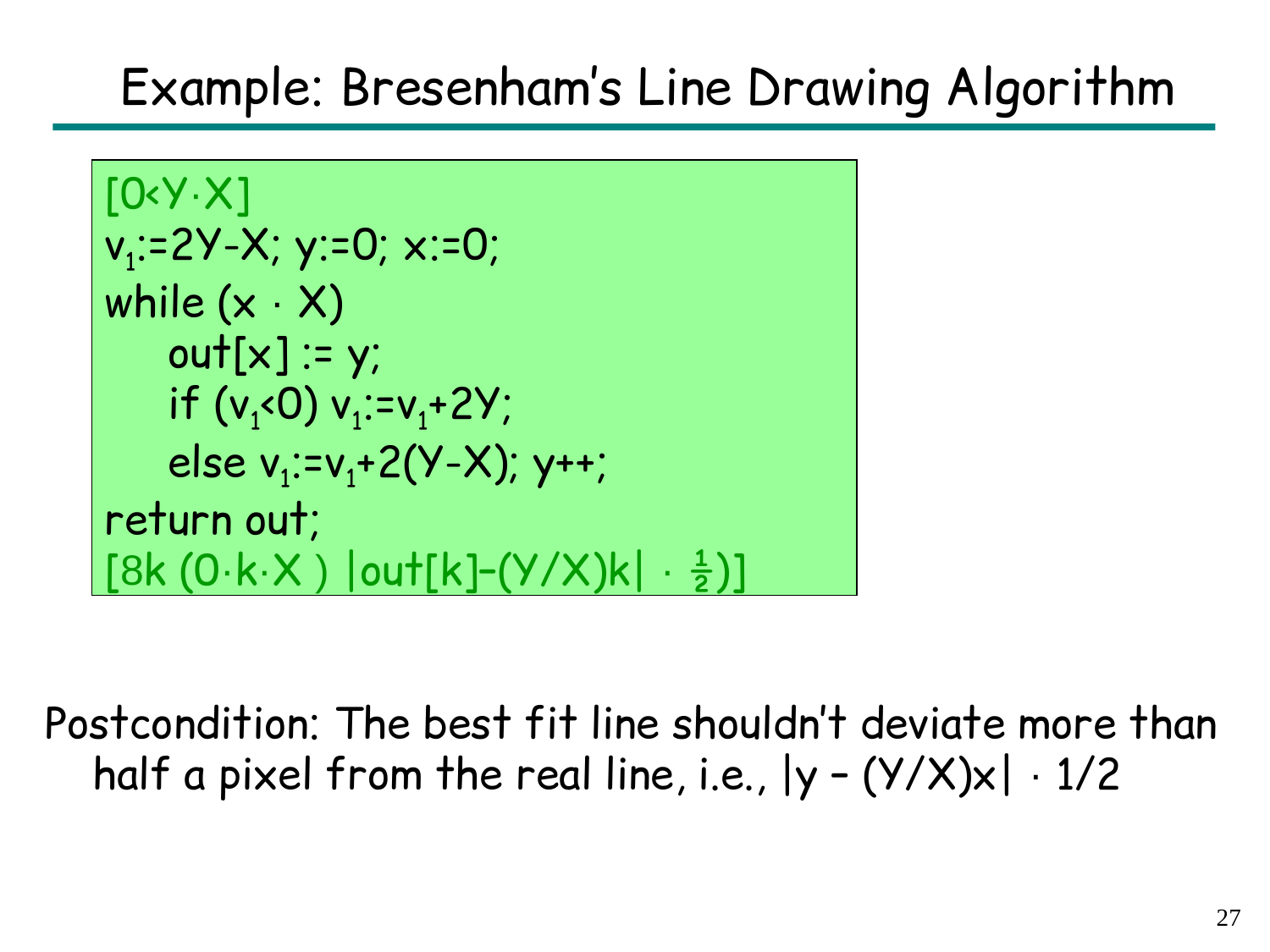

# Example: Bresenham’s Line Drawing Algorithm
[0<Y·X]
v1:=2Y-X; y:=0; x:=0;
while (x · X)
     out[x] := y;
     if (v1<0) v1:=v1+2Y;
     else v1:=v1+2(Y-X); y++;
return out;
[8k (0·k·X ) |out[k]–(Y/X)k| · ½)]
Postcondition: The best fit line shouldn’t deviate more than half a pixel from the real line, i.e., |y – (Y/X)x| · 1/2
27